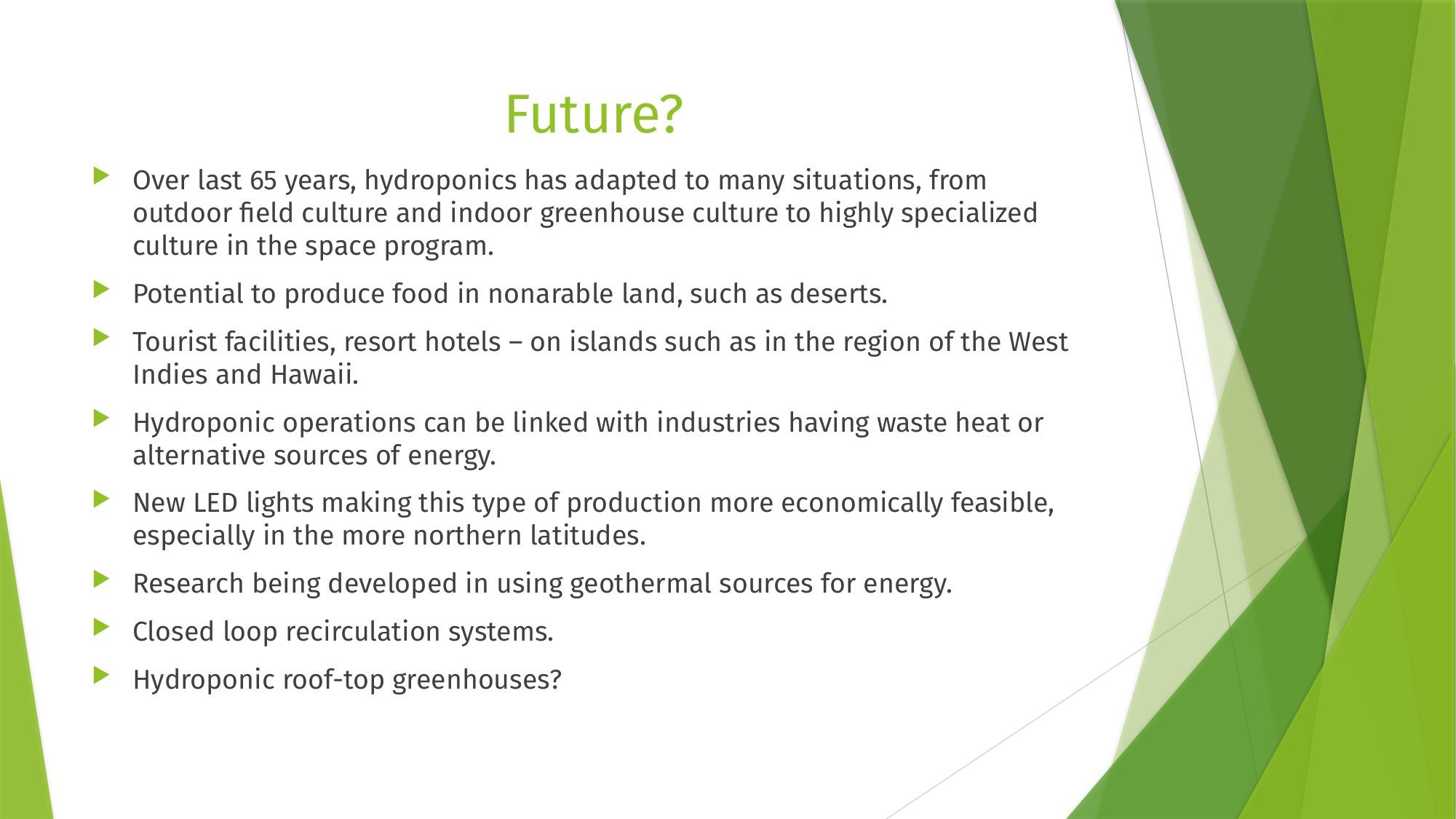

# Future?
Over last 65 years, hydroponics has adapted to many situations, from outdoor field culture and indoor greenhouse culture to highly specialized culture in the space program.
Potential to produce food in nonarable land, such as deserts.
Tourist facilities, resort hotels – on islands such as in the region of the West Indies and Hawaii.
Hydroponic operations can be linked with industries having waste heat or alternative sources of energy.
New LED lights making this type of production more economically feasible, especially in the more northern latitudes.
Research being developed in using geothermal sources for energy.
Closed loop recirculation systems.
Hydroponic roof-top greenhouses?